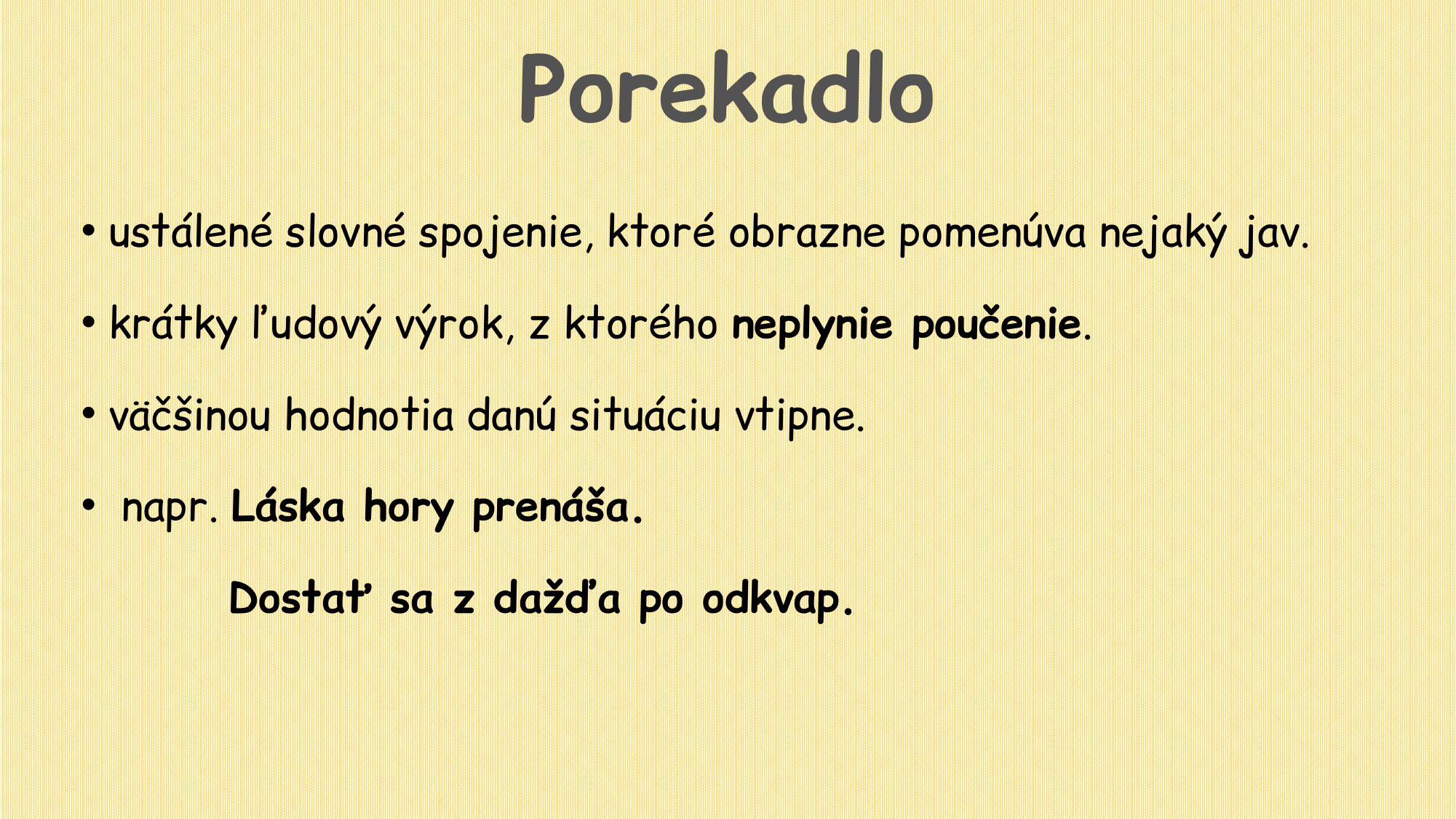

# Porekadlo
ustálené slovné spojenie, ktoré obrazne pomenúva nejaký jav.
krátky ľudový výrok, z ktorého neplynie poučenie.
väčšinou hodnotia danú situáciu vtipne.
 napr. Láska hory prenáša.
        Dostať sa z dažďa po odkvap.